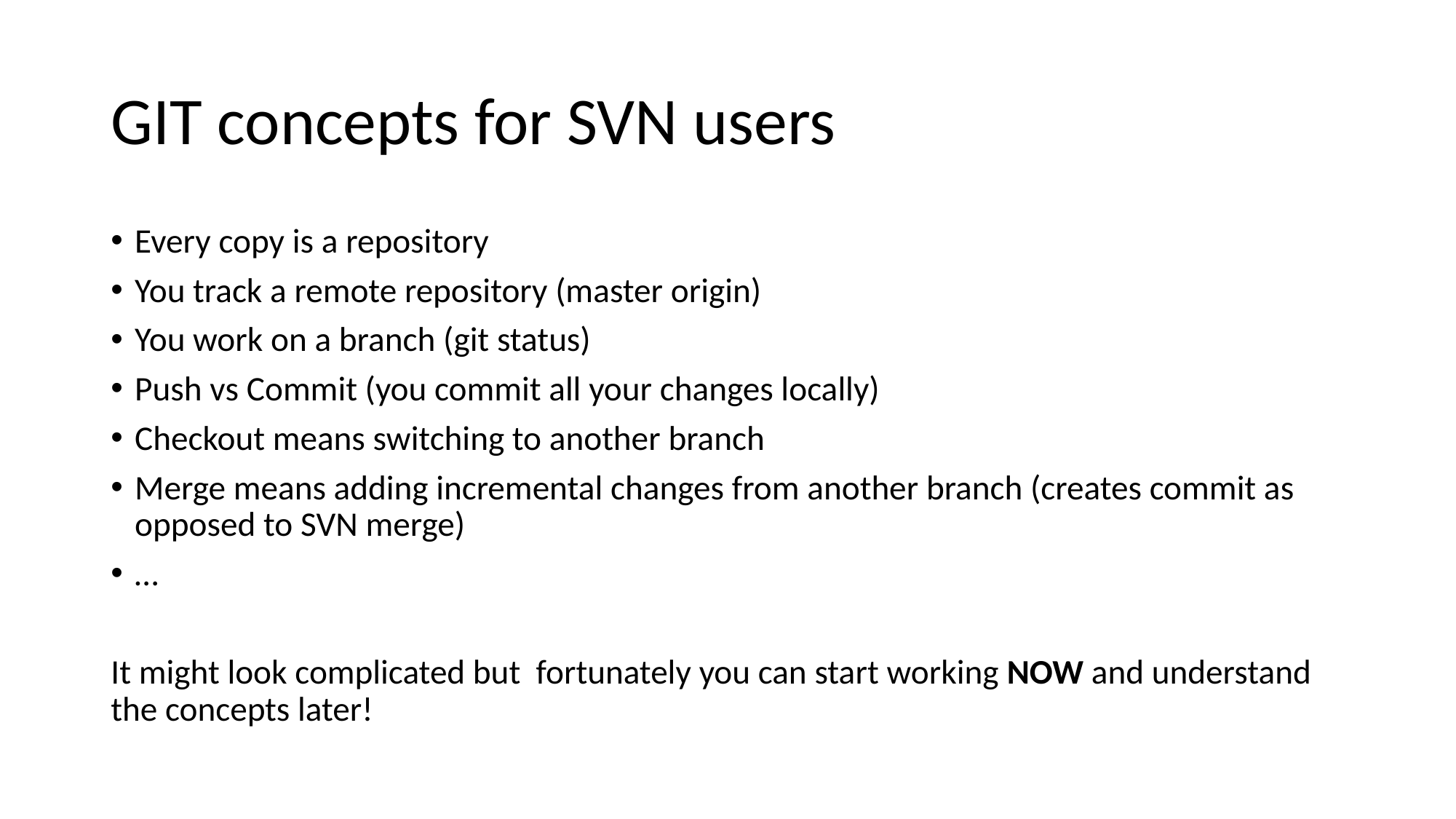

# GIT concepts for SVN users
Every copy is a repository
You track a remote repository (master origin)
You work on a branch (git status)
Push vs Commit (you commit all your changes locally)
Checkout means switching to another branch
Merge means adding incremental changes from another branch (creates commit as opposed to SVN merge)
…

It might look complicated but  fortunately you can start working NOW and understand the concepts later!